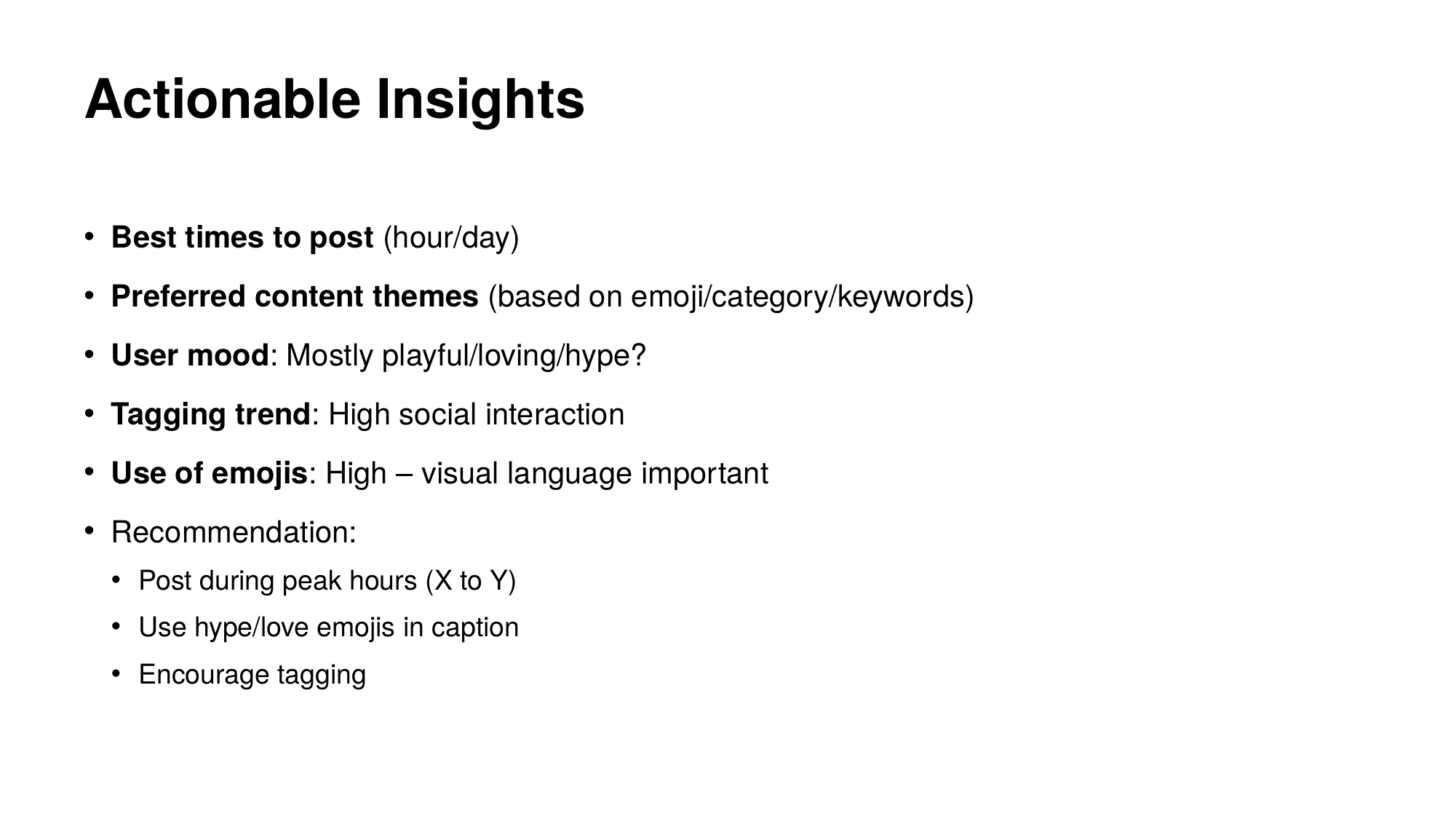

# Actionable Insights
Best times to post (hour/day)
Preferred content themes (based on emoji/category/keywords)
User mood: Mostly playful/loving/hype?
Tagging trend: High social interaction
Use of emojis: High – visual language important
Recommendation:
Post during peak hours (X to Y)
Use hype/love emojis in caption
Encourage tagging